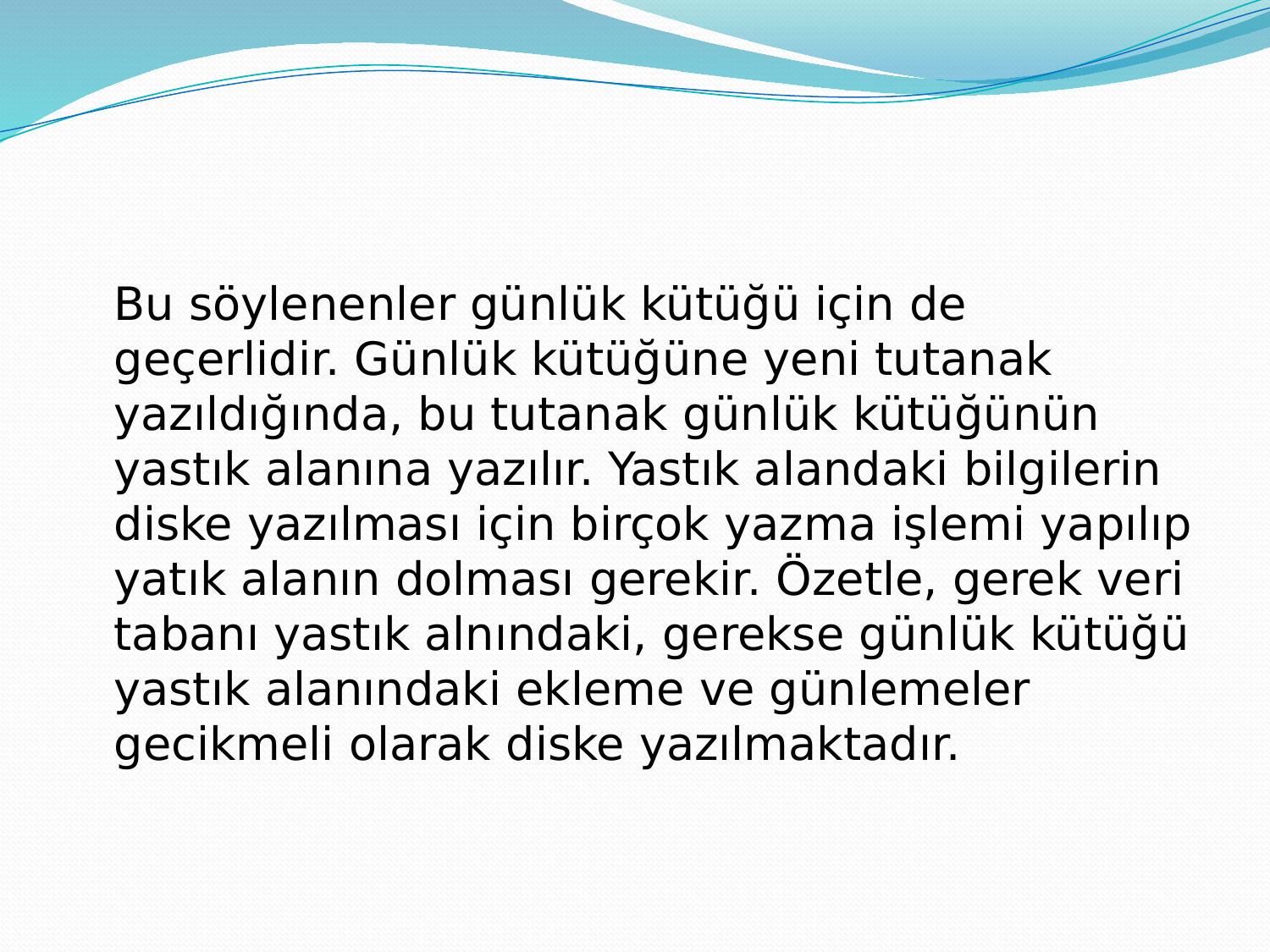

#
	Bu söylenenler günlük kütüğü için de geçerlidir. Günlük kütüğüne yeni tutanak yazıldığında, bu tutanak günlük kütüğünün yastık alanına yazılır. Yastık alandaki bilgilerin diske yazılması için birçok yazma işlemi yapılıp yatık alanın dolması gerekir. Özetle, gerek veri tabanı yastık alnındaki, gerekse günlük kütüğü yastık alanındaki ekleme ve günlemeler gecikmeli olarak diske yazılmaktadır.